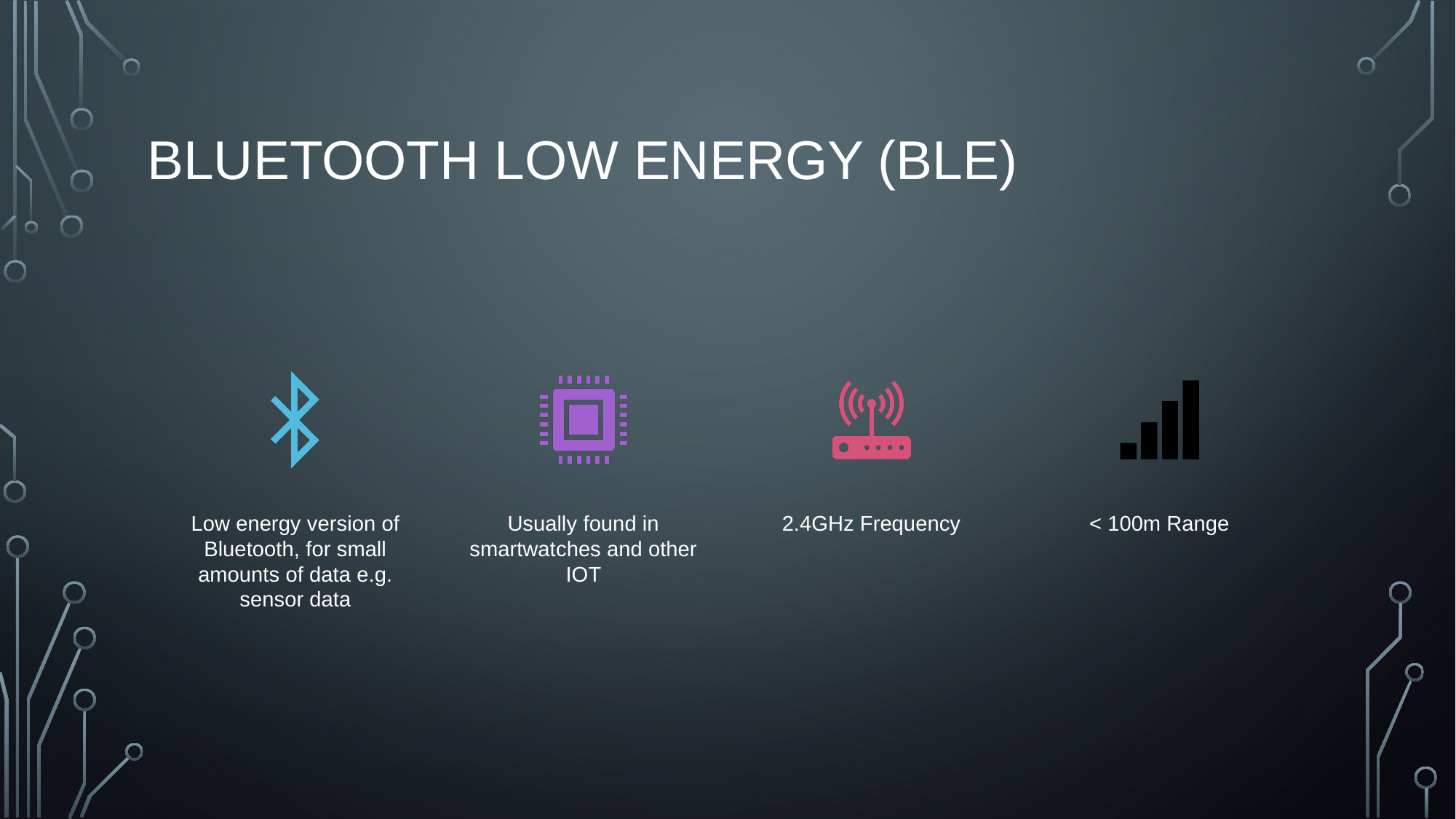

# Bluetooth low energy (BLE)
Low energy version of Bluetooth, for small amounts of data e.g. sensor data
Usually found in smartwatches and other IOT
2.4GHz Frequency
< 100m Range